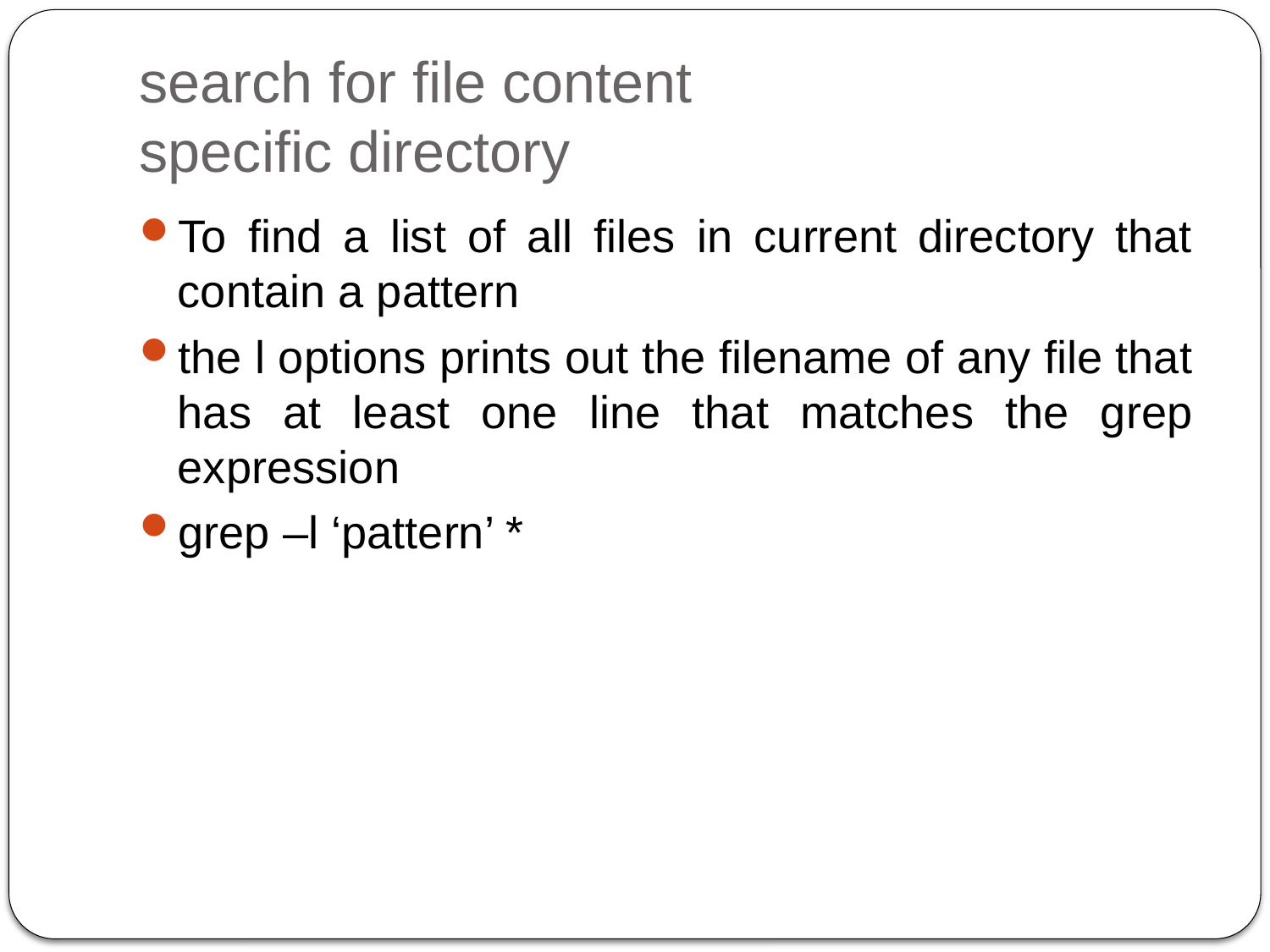

# search for file content specific directory
To find a list of all files in current directory that contain a pattern
the l options prints out the filename of any file that has at least one line that matches the grep expression
grep –l ‘pattern’ *